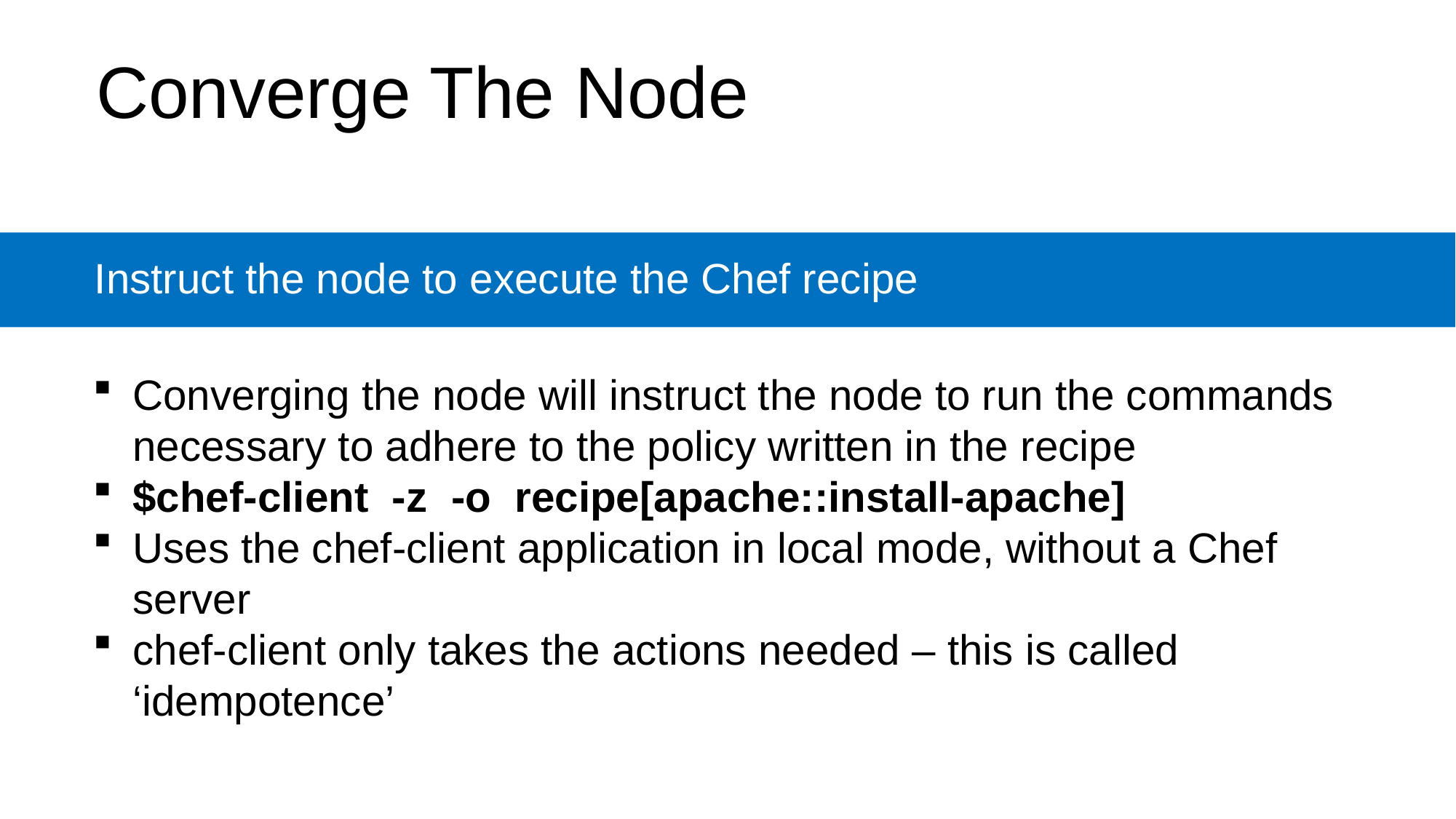

# Converge The Node
Instruct the node to execute the Chef recipe

Converging the node will instruct the node to run the commands necessary to adhere to the policy written in the recipe
$chef-client  -z  -o  recipe[apache::install-apache]
Uses the chef-client application in local mode, without a Chef server
chef-client only takes the actions needed – this is called ‘idempotence’